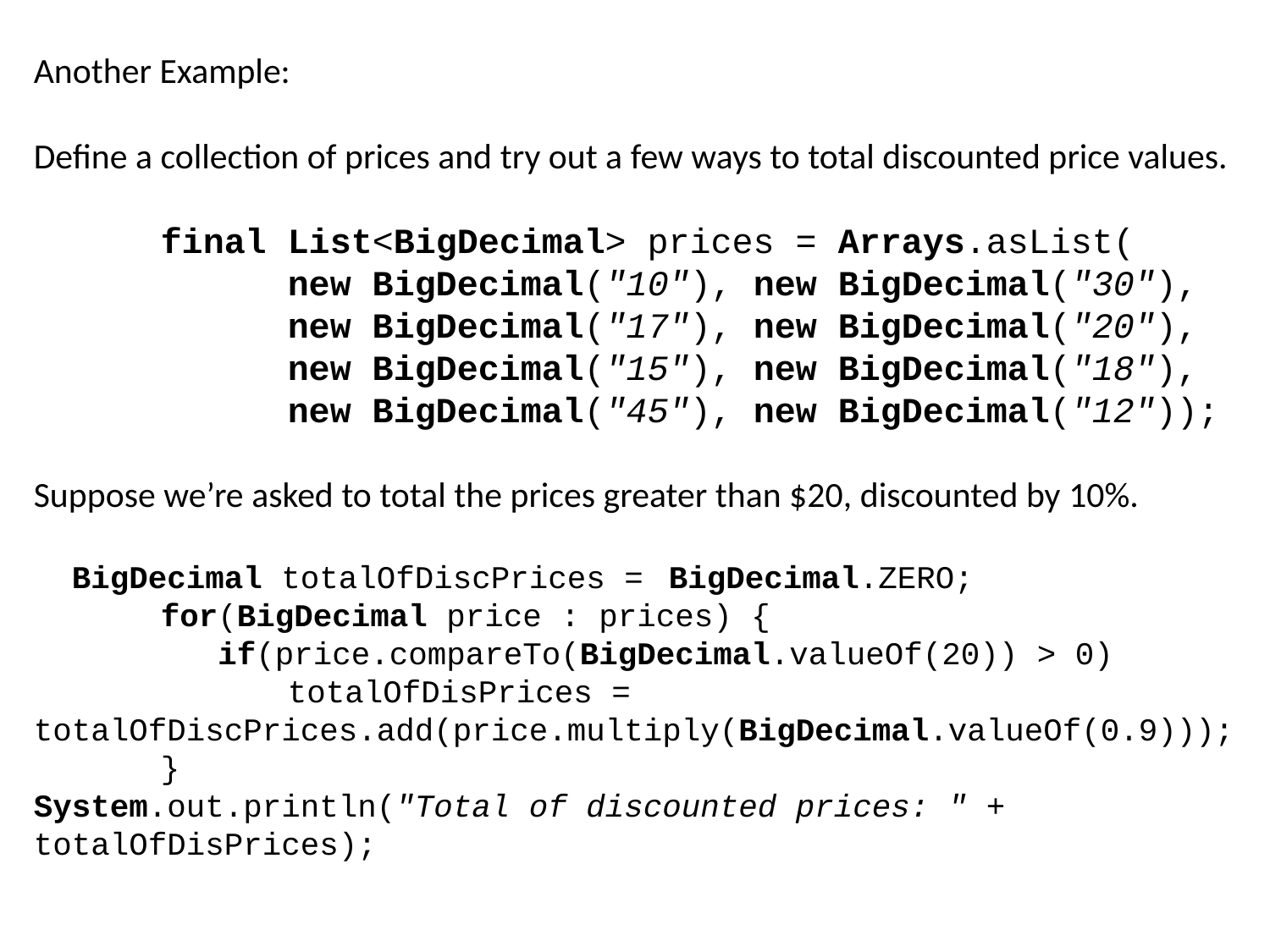

Another Example:

Define a collection of prices and try out a few ways to total discounted price values.

	final List<BigDecimal> prices = Arrays.asList(
		new BigDecimal("10"), new BigDecimal("30"),
		new BigDecimal("17"), new BigDecimal("20"),
		new BigDecimal("15"), new BigDecimal("18"),
		new BigDecimal("45"), new BigDecimal("12"));

Suppose we’re asked to total the prices greater than $20, discounted by 10%.

  BigDecimal totalOfDiscPrices = 	BigDecimal.ZERO;
	for(BigDecimal price : prices) {
	   if(price.compareTo(BigDecimal.valueOf(20)) > 0)
		totalOfDisPrices =
totalOfDiscPrices.add(price.multiply(BigDecimal.valueOf(0.9)));
	}
System.out.println("Total of discounted prices: " + 		totalOfDisPrices);